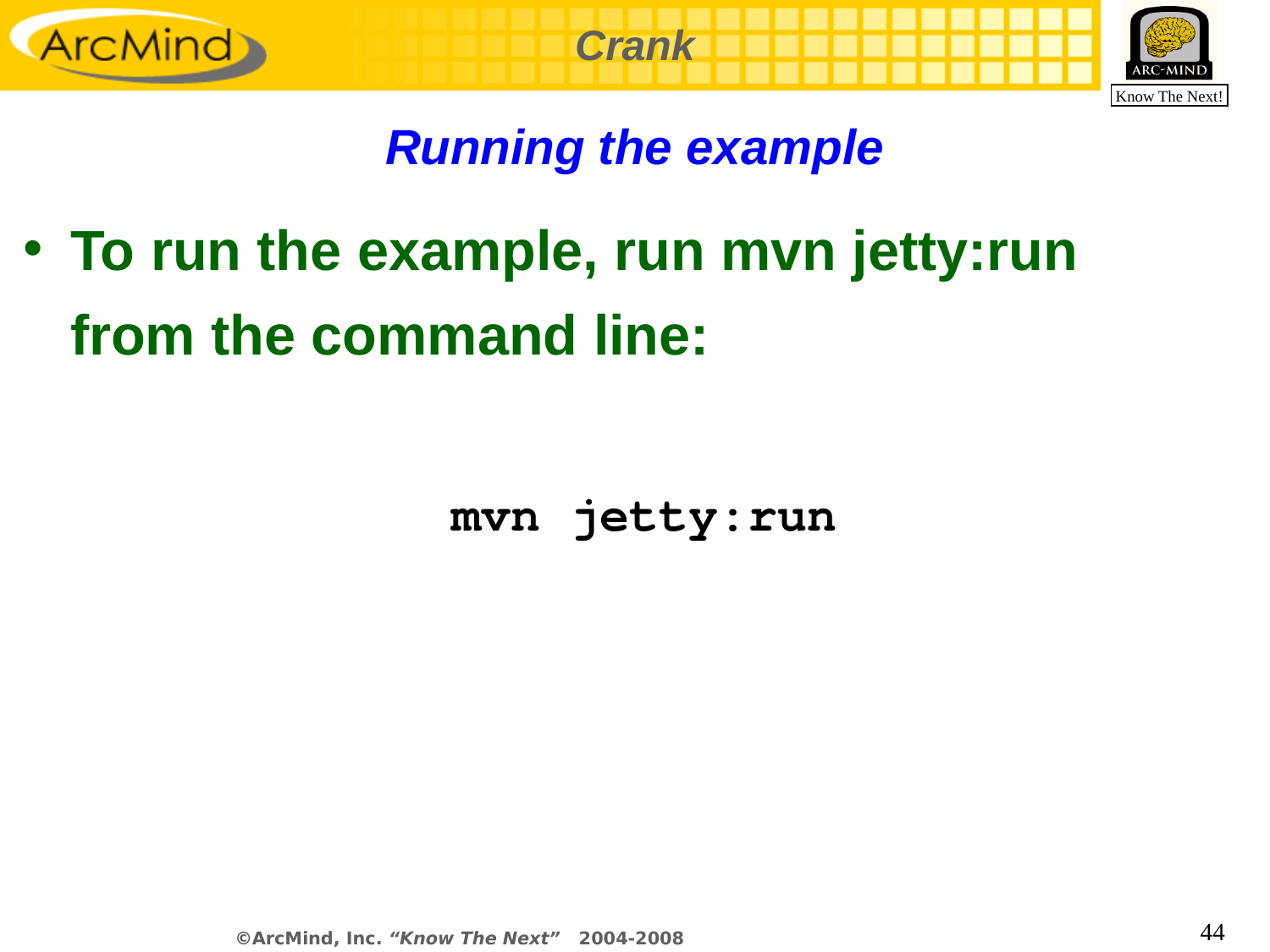

# Running the example
To run the example, run mvn jetty:run from the command line:

				mvn jetty:run
44
©ArcMind, Inc. “Know The Next”   2004-2008